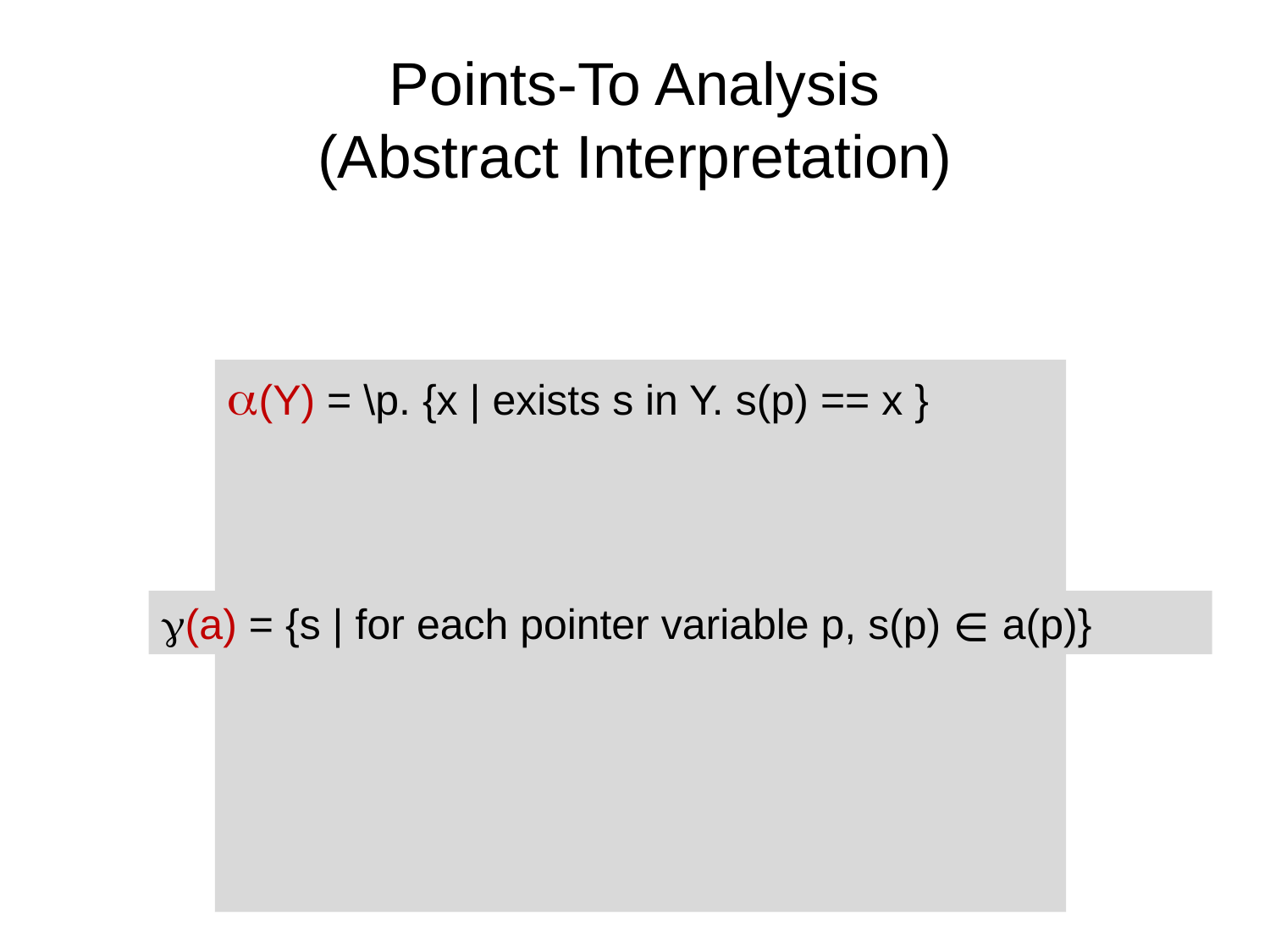

# Points-To Analysis (Abstract Interpretation)
α(Y) = \p. {x | exists s in Y. s(p) == x }
γ(a) = {s | for each pointer variable p, s(p) ∊ a(p)}